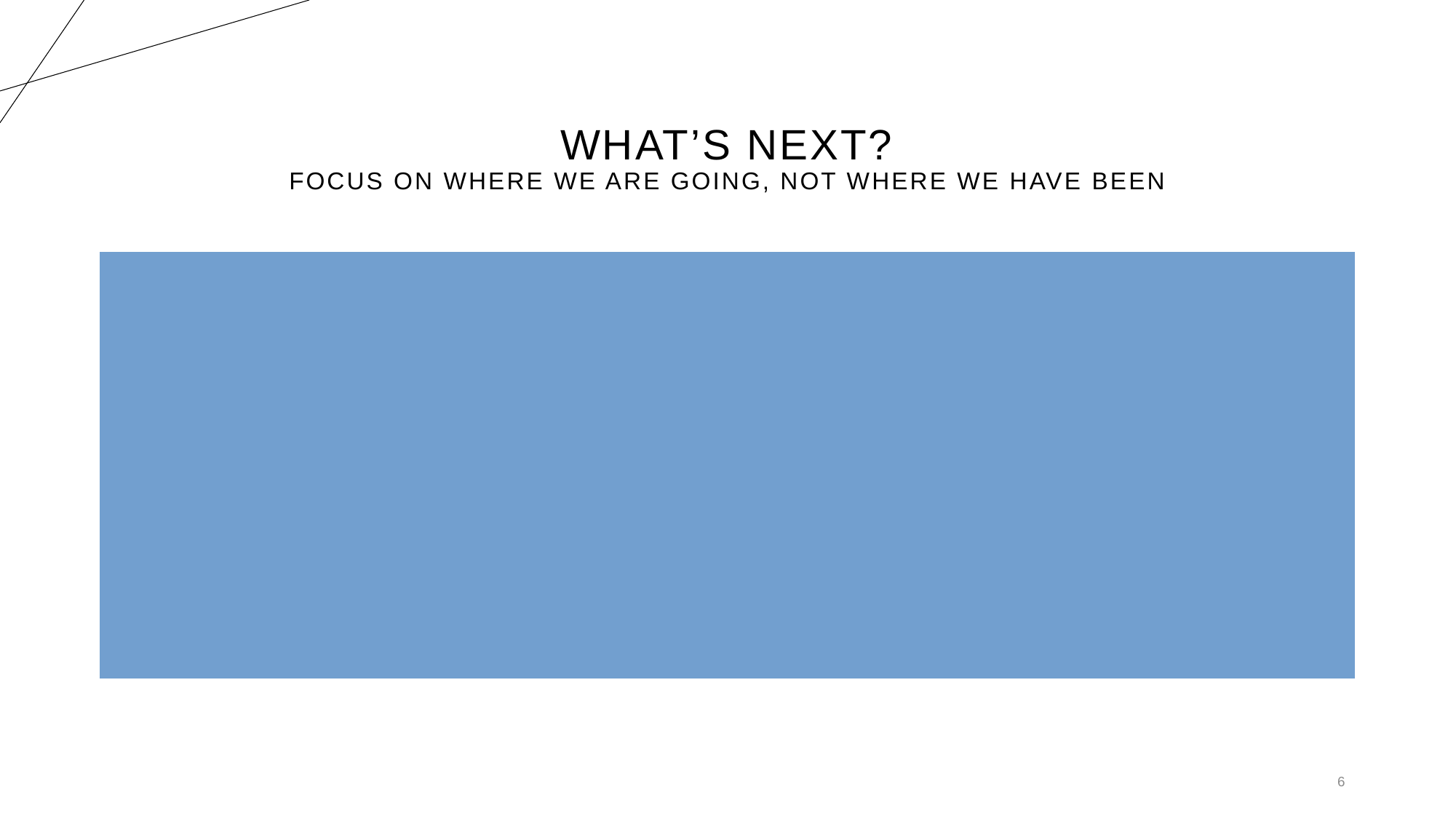

# What’s Next? Focus on Where we are going, not where we have been
Background:
Significant bonds were passed in AREA 1 several years ago.
These bonds impacted our margins from 2021 to 2023, leading to constrained profitability.
Our Company’s historical approach has been reactive.
Future State:
Transition to a proactive strategy to anticipate and respond to future bond activity.
Align Sales and Installations teams more closely with bond timing and quoting activity to avoid unexpected resource shortfalls and improve capacity planning.
Action Steps:
Collaborate more effectively with Sales to stay informed on future bonds and assess their impact on our business operations.
We missed the opportunity to reposition crews AREA 1, which affected our ability to manage the increased volume effectively.
It is critical that we establish a system for early identification of bond approvals to prepare for future demand and adapt operational strategies for sustained success.

6